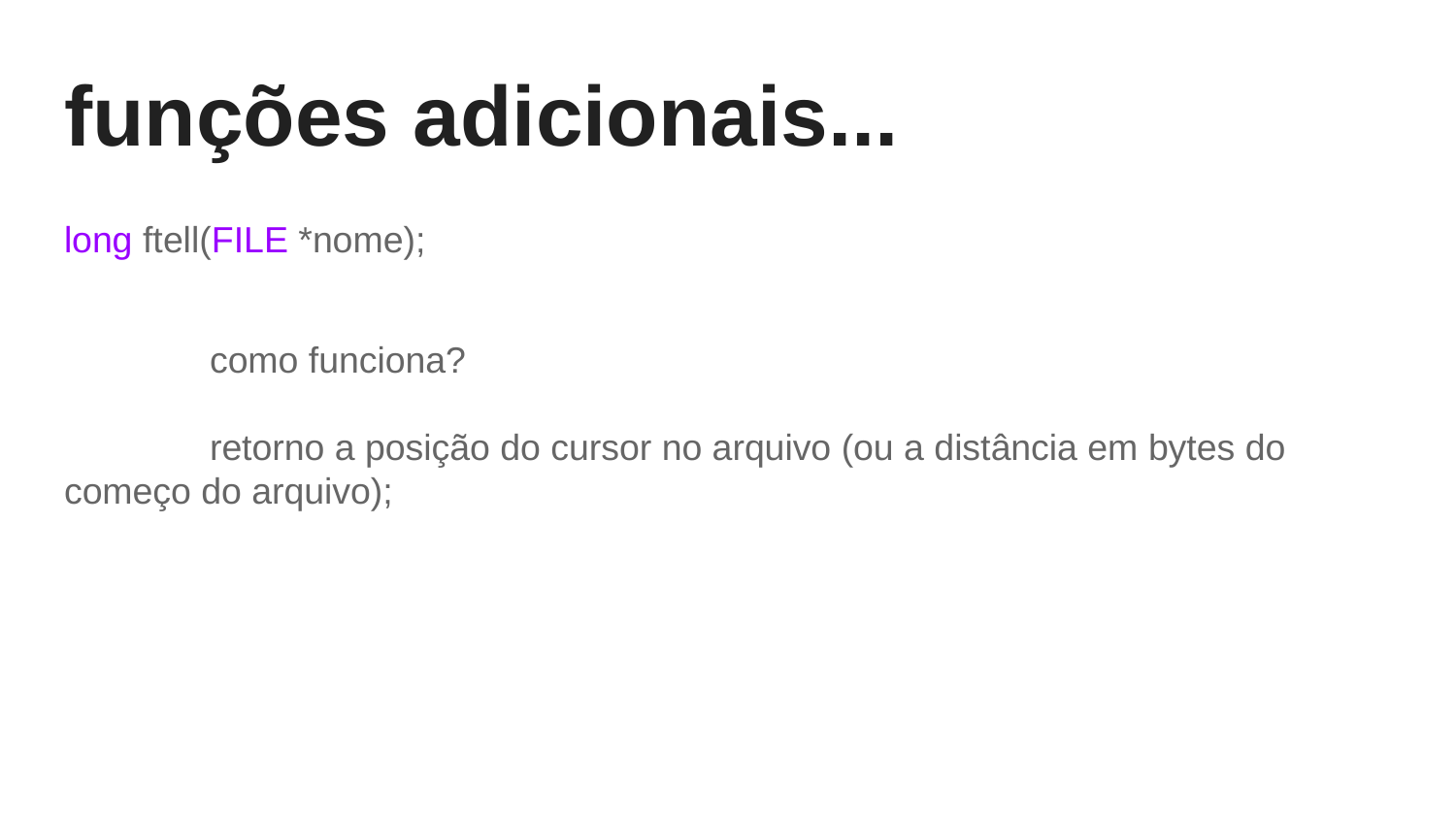

# funções adicionais...
long ftell(FILE *nome);

	como funciona?

	retorno a posição do cursor no arquivo (ou a distância em bytes do começo do arquivo);